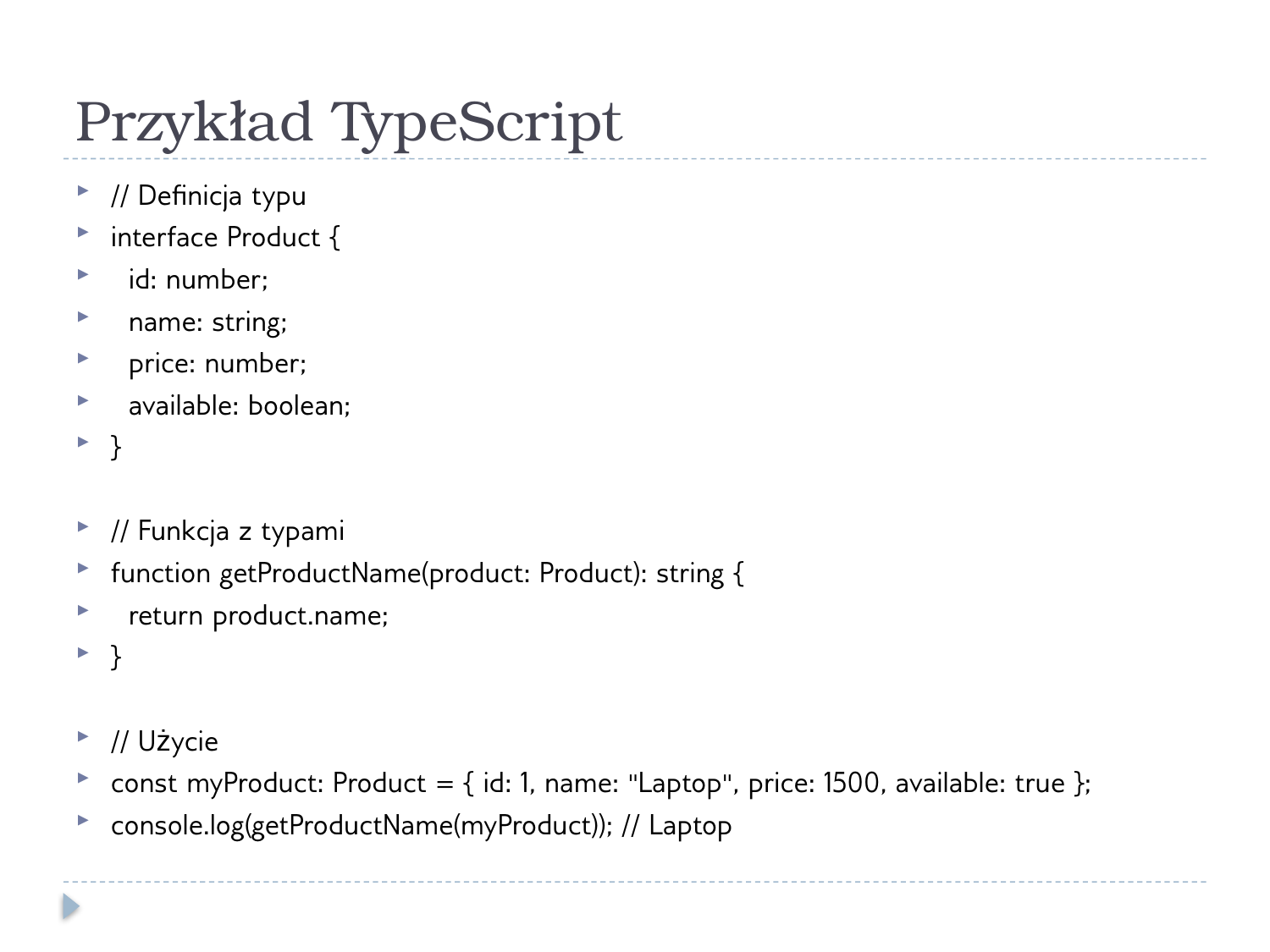

# Przykład TypeScript
// Definicja typu
interface Product {
  id: number;
  name: string;
  price: number;
  available: boolean;
}

// Funkcja z typami
function getProductName(product: Product): string {
  return product.name;
}

// Użycie
const myProduct: Product = { id: 1, name: "Laptop", price: 1500, available: true };
console.log(getProductName(myProduct)); // Laptop